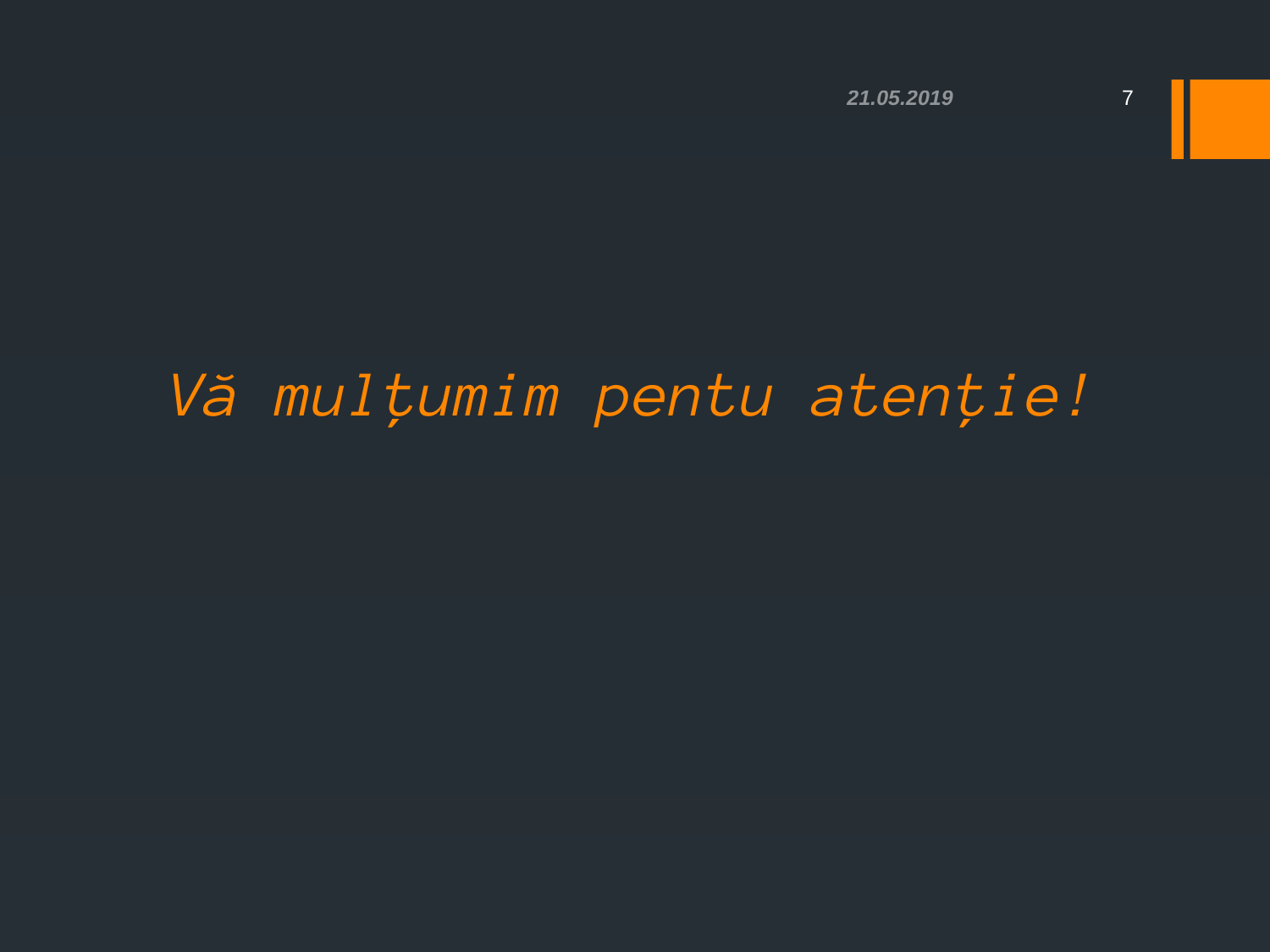

21.05.2019
7
# Vă mulțumim pentu atenție!